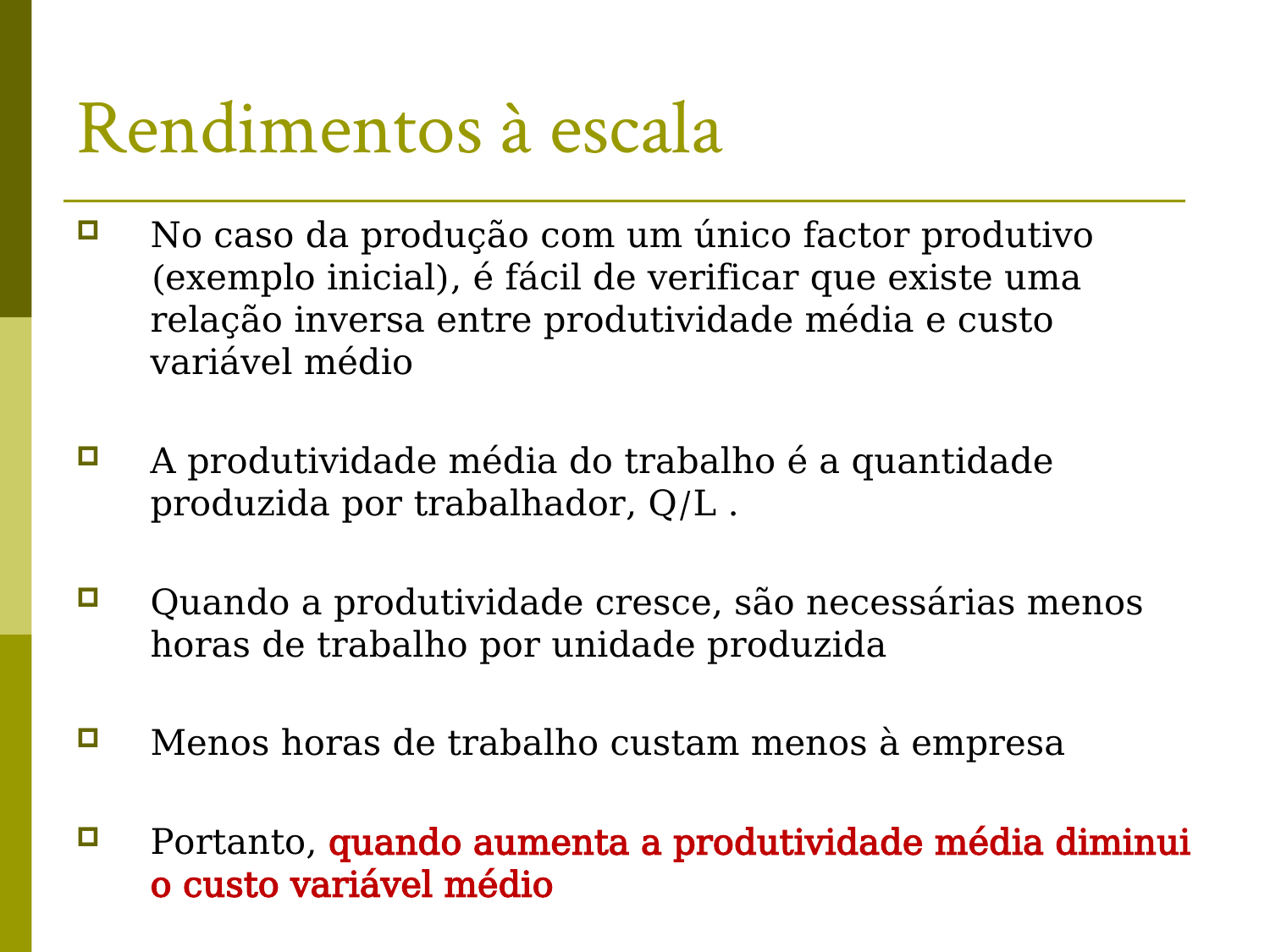

# Rendimentos à escala
No caso da produção com um único factor produtivo (exemplo inicial), é fácil de verificar que existe uma relação inversa entre produtividade média e custo variável médio

A produtividade média do trabalho é a quantidade produzida por trabalhador, Q/L .

Quando a produtividade cresce, são necessárias menos horas de trabalho por unidade produzida

Menos horas de trabalho custam menos à empresa

Portanto, quando aumenta a produtividade média diminui o custo variável médio